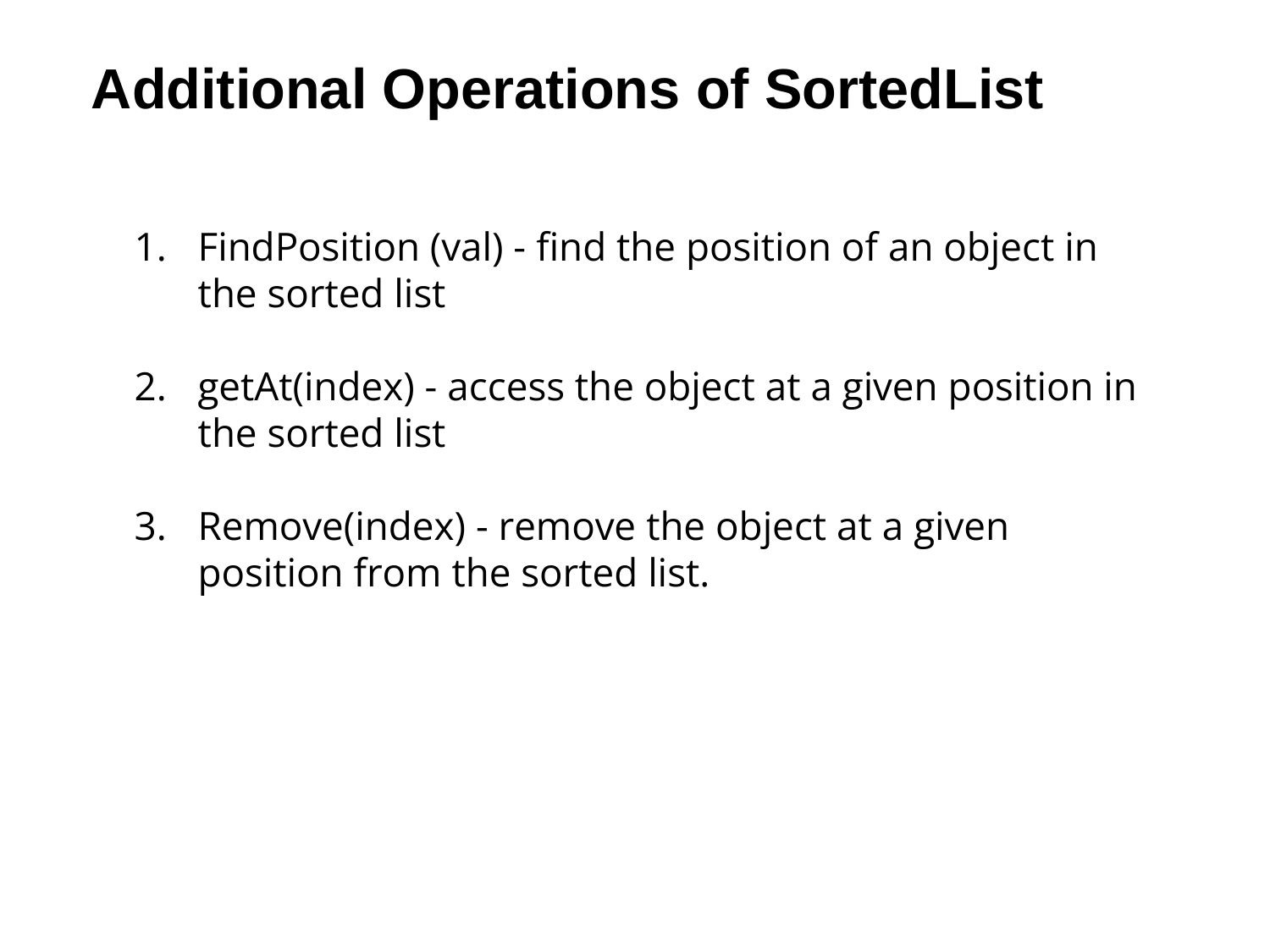

Additional Operations of SortedList
FindPosition (val) - find the position of an object in the sorted list

getAt(index) - access the object at a given position in the sorted list

Remove(index) - remove the object at a given position from the sorted list.